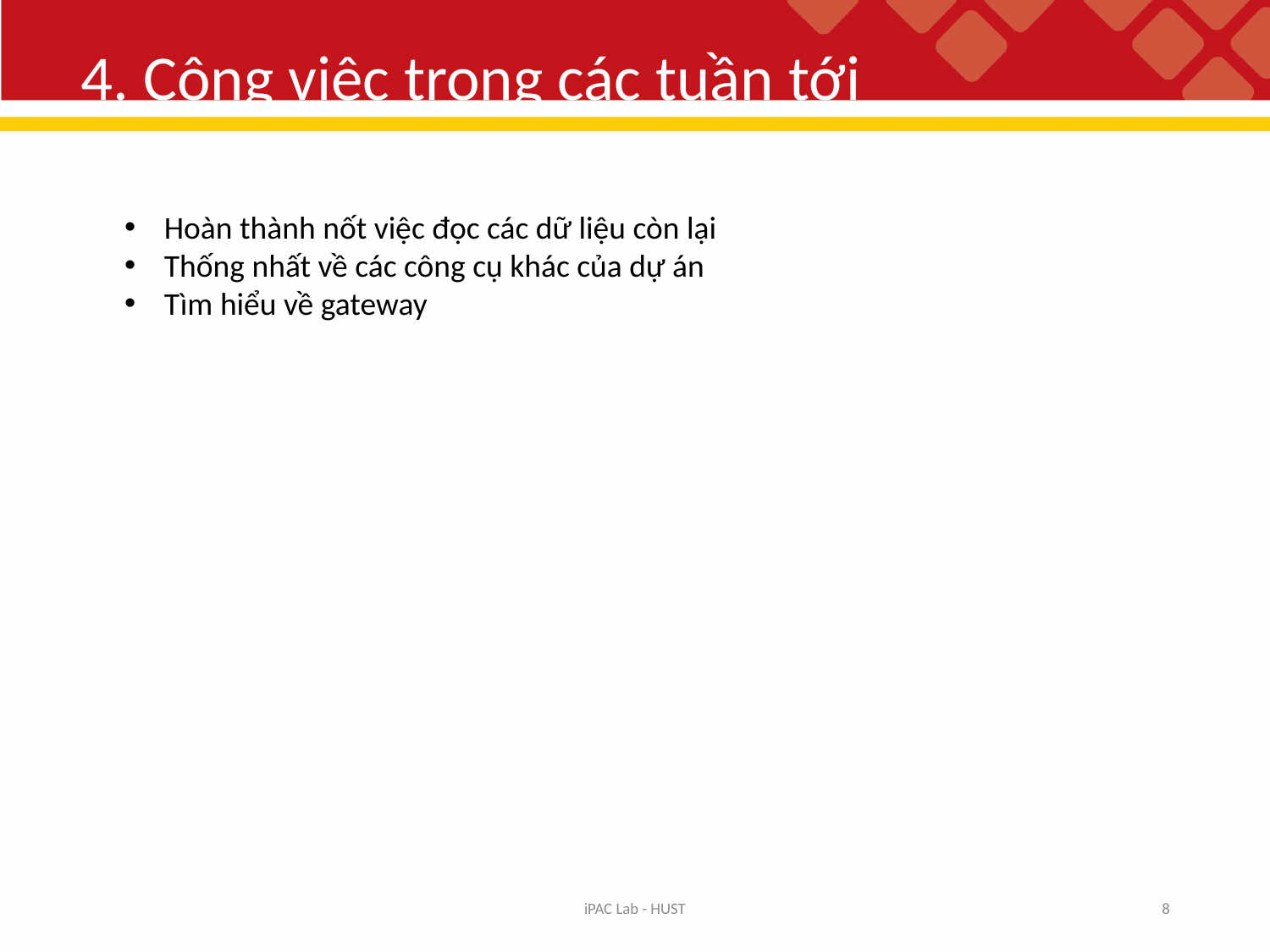

# 4. Công việc trong các tuần tới
Hoàn thành nốt việc đọc các dữ liệu còn lại
Thống nhất về các công cụ khác của dự án
Tìm hiểu về gateway
iPAC Lab - HUST
8